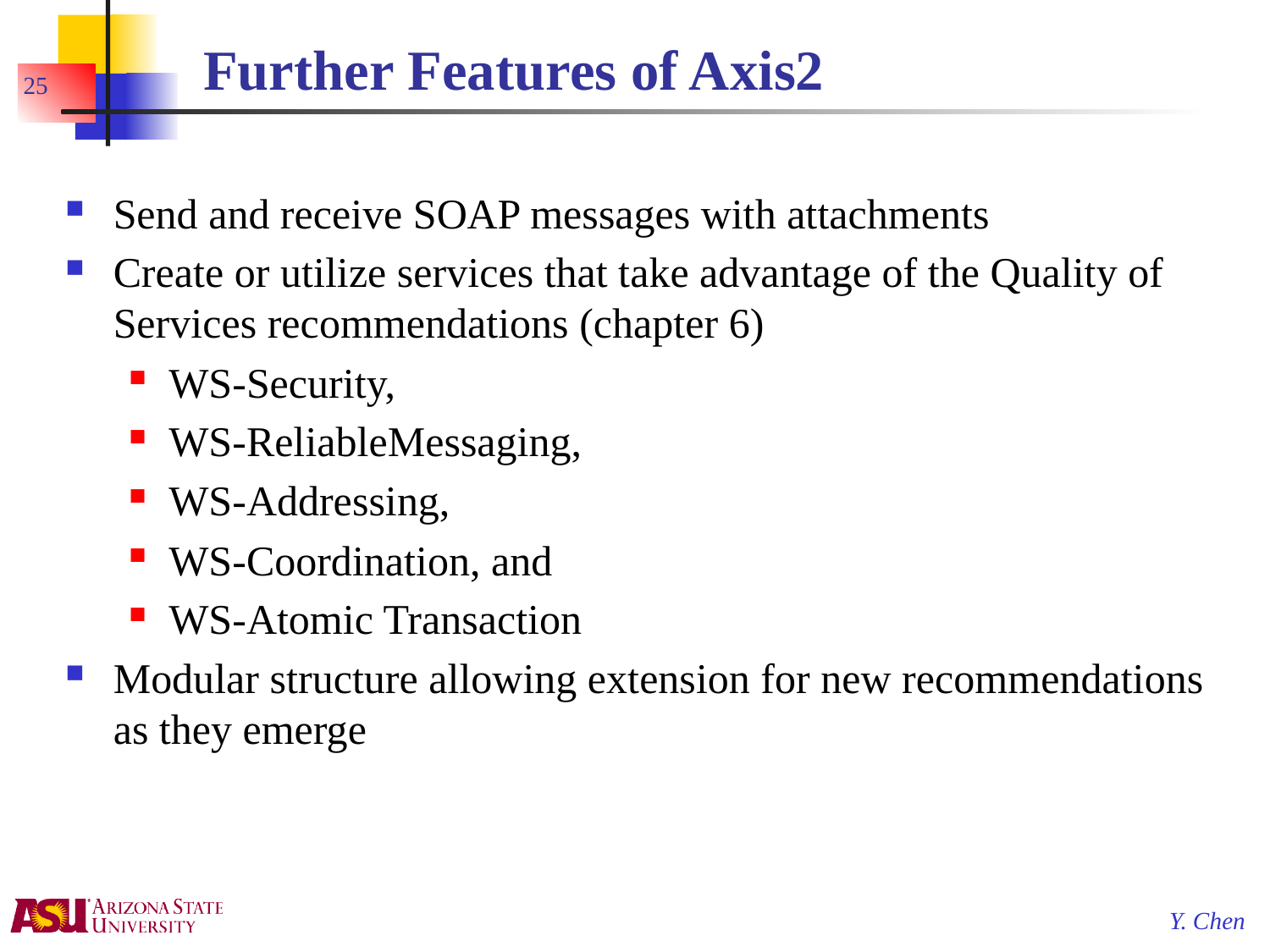

# Further Features of Axis2
25
Send and receive SOAP messages with attachments
Create or utilize services that take advantage of the Quality of Services recommendations (chapter 6)
WS-Security,
WS-ReliableMessaging,
WS-Addressing,
WS-Coordination, and
WS-Atomic Transaction
Modular structure allowing extension for new recommendations as they emerge